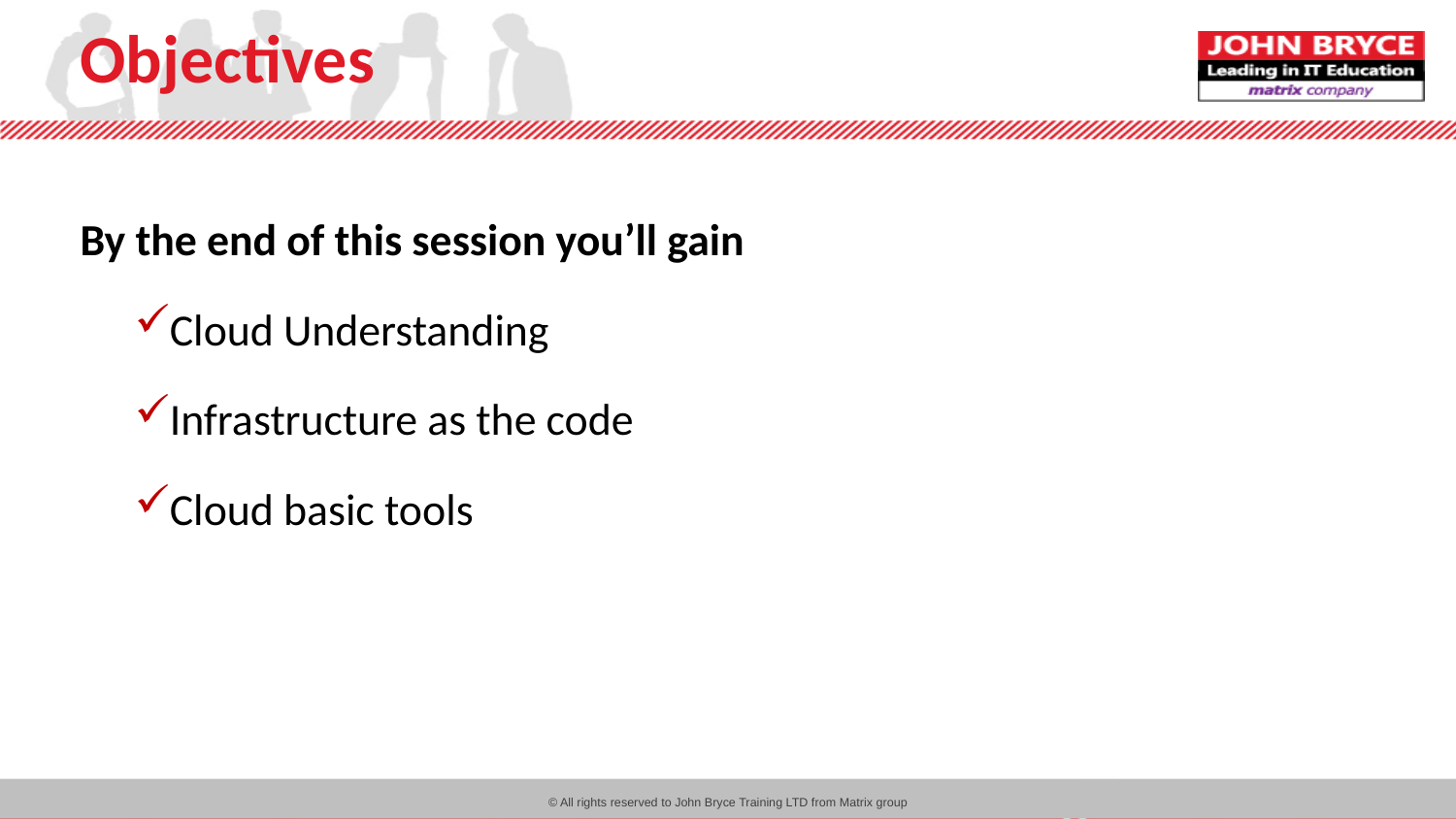

# Objectives
By the end of this session you’ll gain
Cloud Understanding
Infrastructure as the code
Cloud basic tools
2